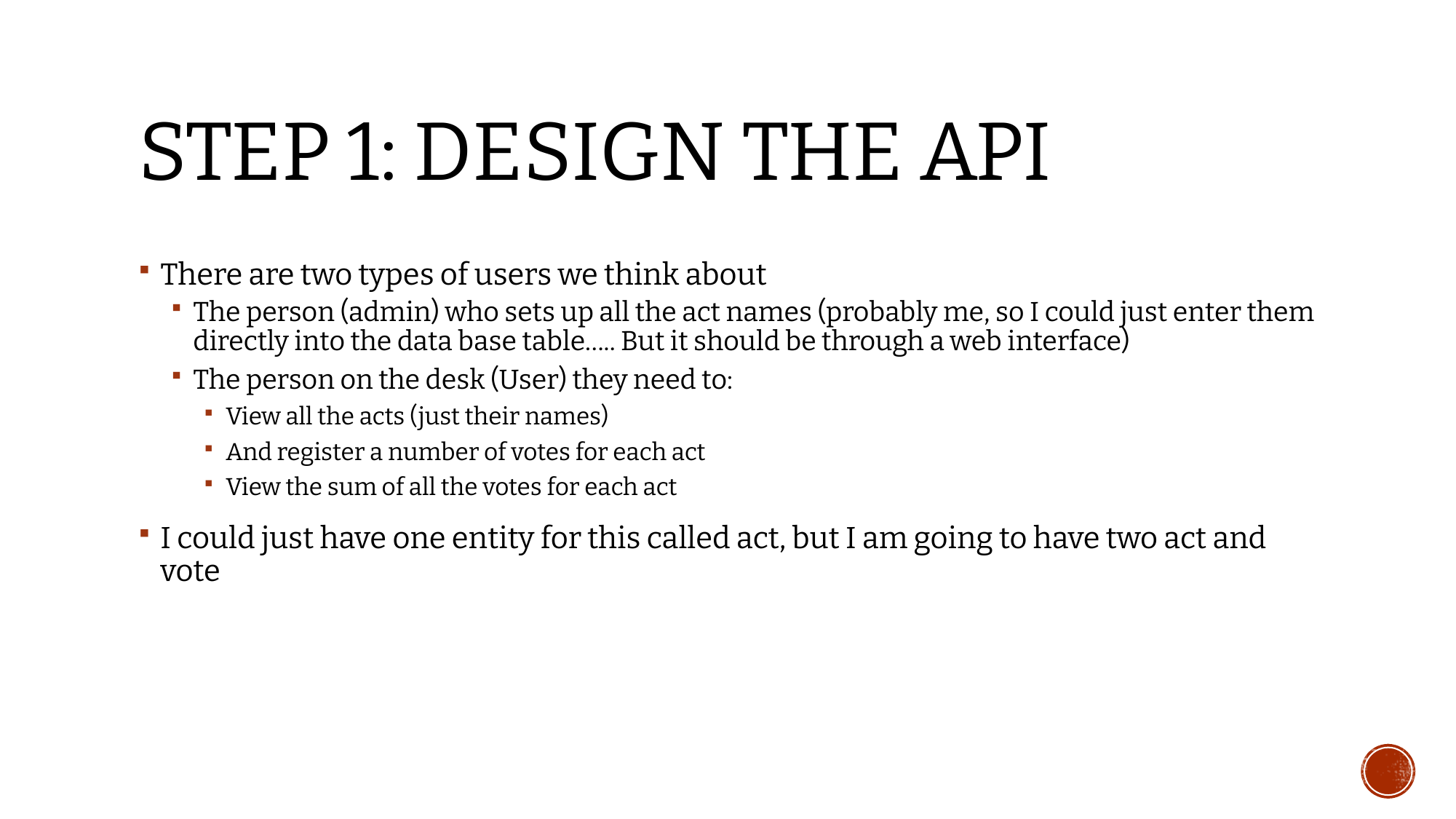

# Step 1: design the API
There are two types of users we think about
The person (admin) who sets up all the act names (probably me, so I could just enter them directly into the data base table….. But it should be through a web interface)
The person on the desk (User) they need to:
View all the acts (just their names)
And register a number of votes for each act
View the sum of all the votes for each act
I could just have one entity for this called act, but I am going to have two act and vote